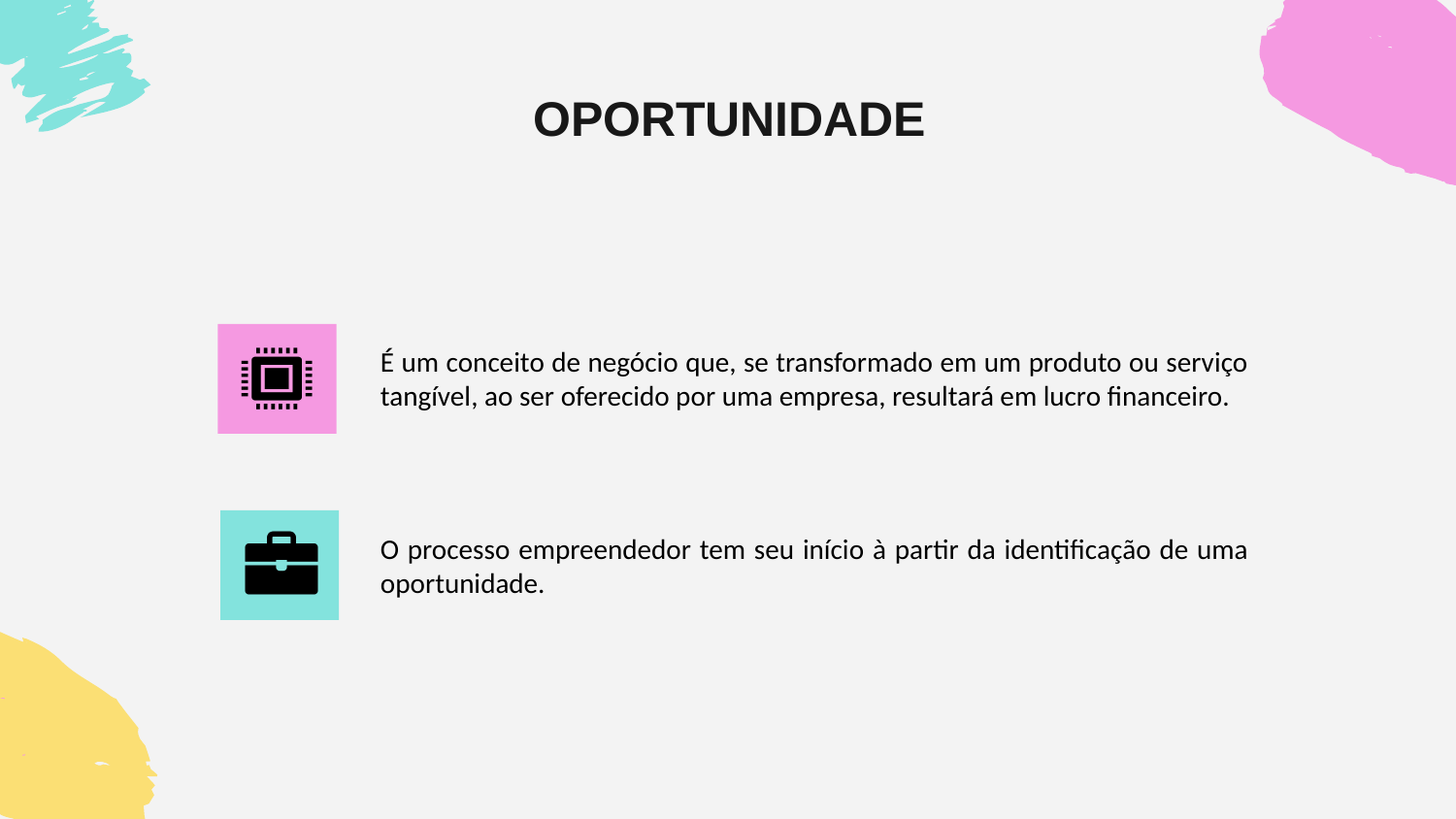

# OPORTUNIDADE

É um conceito de negócio que, se transformado em um produto ou serviço tangível, ao ser oferecido por uma empresa, resultará em lucro financeiro.

O processo empreendedor tem seu início à partir da identificação de uma oportunidade.